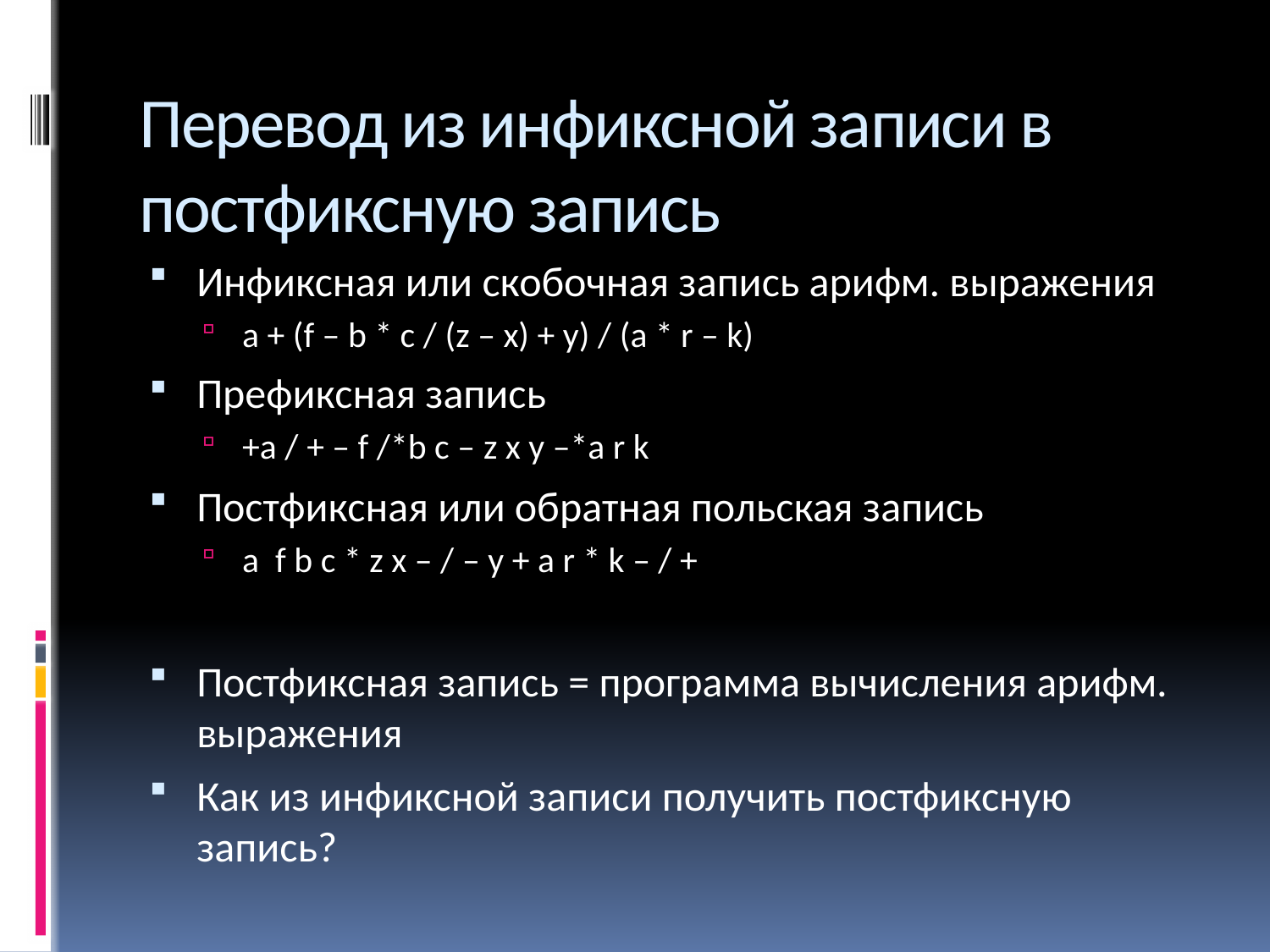

# Перевод из инфиксной записи в постфиксную запись
Инфиксная или скобочная запись арифм. выражения
a + (f – b * c / (z – x) + y) / (a * r – k)
Префиксная запись
+a / + – f /*b c – z x y –*a r k
Постфиксная или обратная польская запись
a  f b c * z x – / – y + a r * k – / +

Постфиксная запись = программа вычисления арифм. выражения
Как из инфиксной записи получить постфиксную запись?